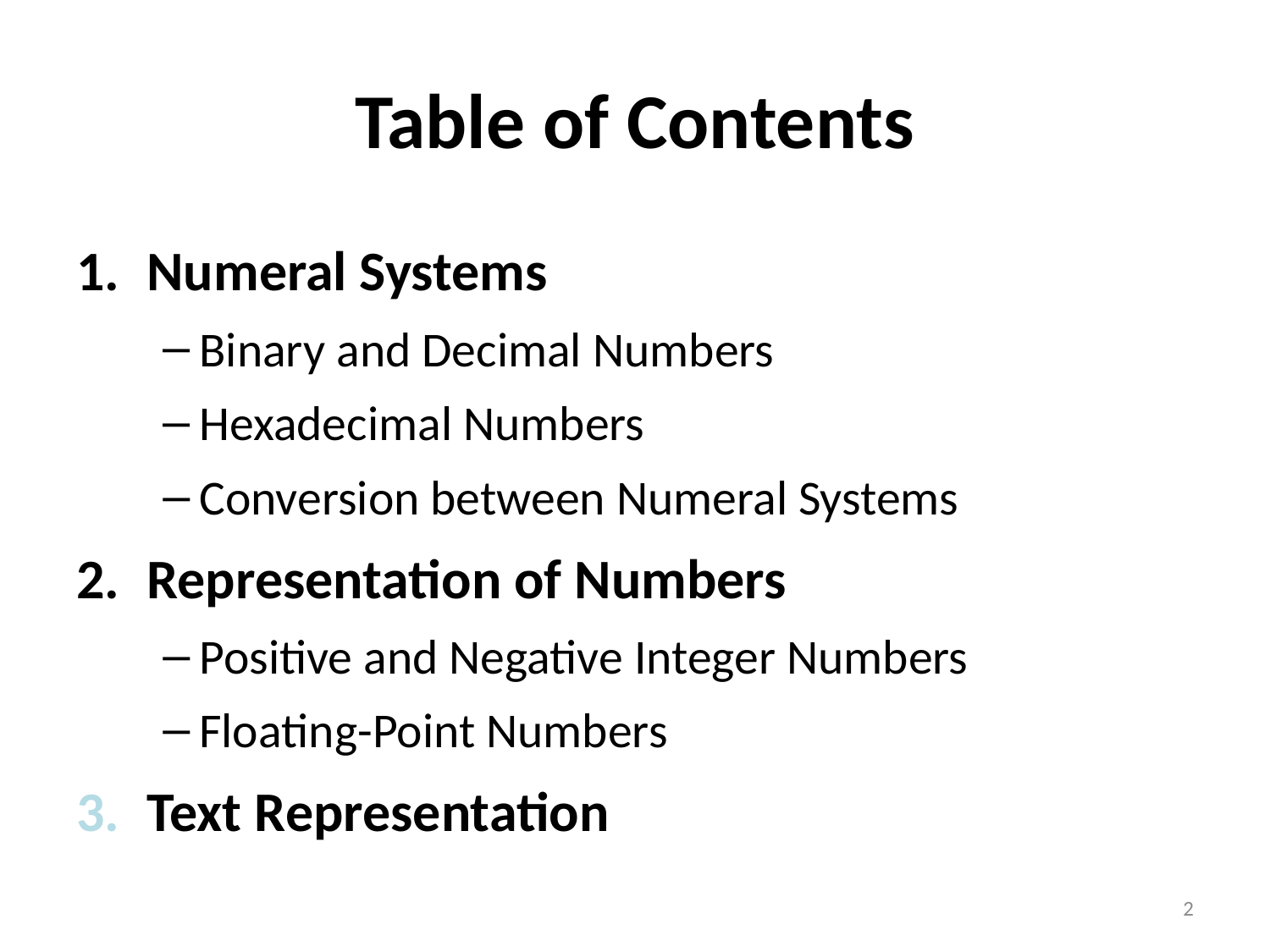

# Table of Contents
Numeral Systems
Binary and Decimal Numbers
Hexadecimal Numbers
Conversion between Numeral Systems
Representation of Numbers
Positive and Negative Integer Numbers
Floating-Point Numbers
Text Representation
2